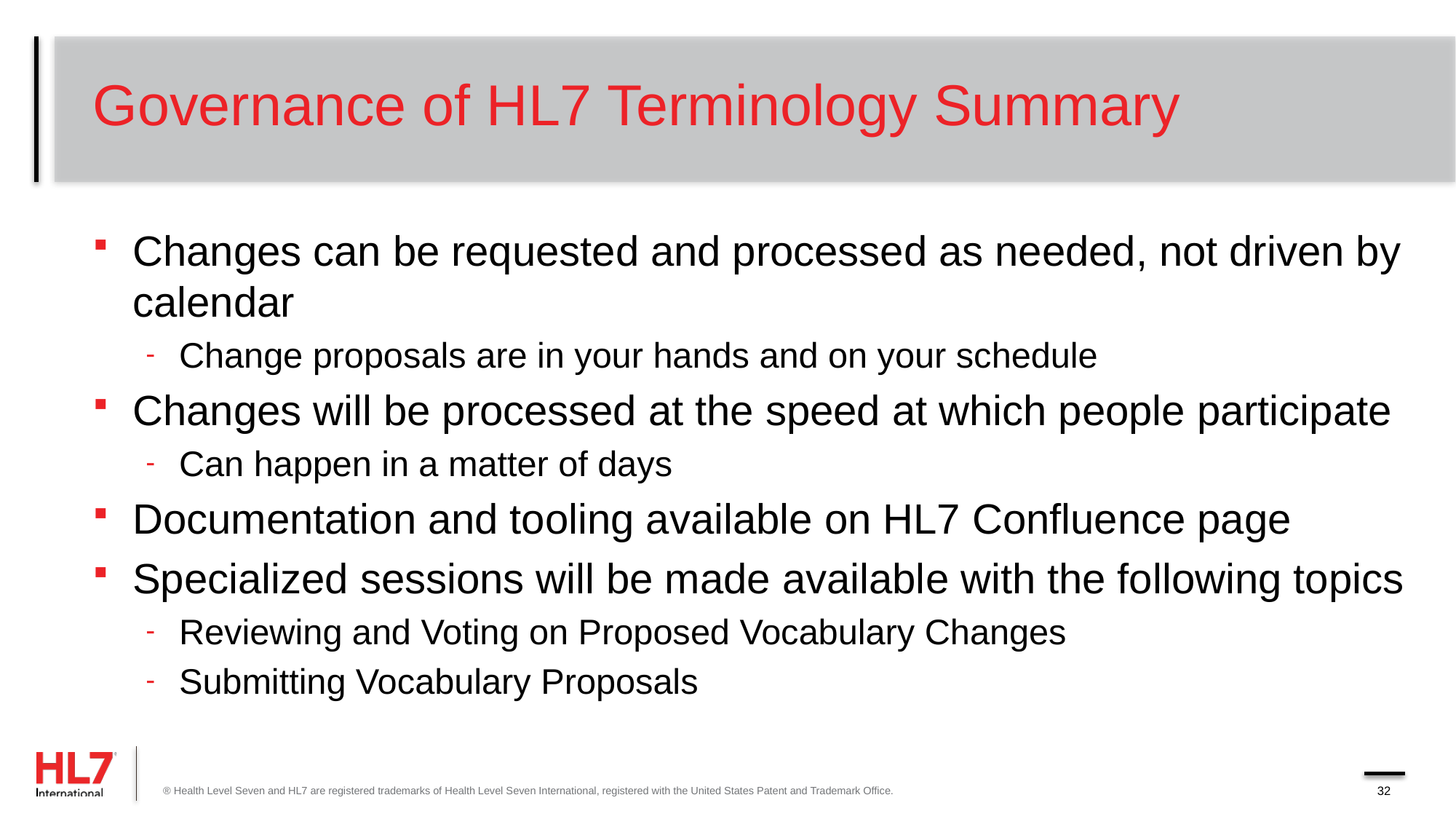

# Governance of HL7 Terminology Summary
Changes can be requested and processed as needed, not driven by calendar
Change proposals are in your hands and on your schedule
Changes will be processed at the speed at which people participate
Can happen in a matter of days
Documentation and tooling available on HL7 Confluence page
Specialized sessions will be made available with the following topics
Reviewing and Voting on Proposed Vocabulary Changes
Submitting Vocabulary Proposals

® Health Level Seven and HL7 are registered trademarks of Health Level Seven International, registered with the United States Patent and Trademark Office.
32